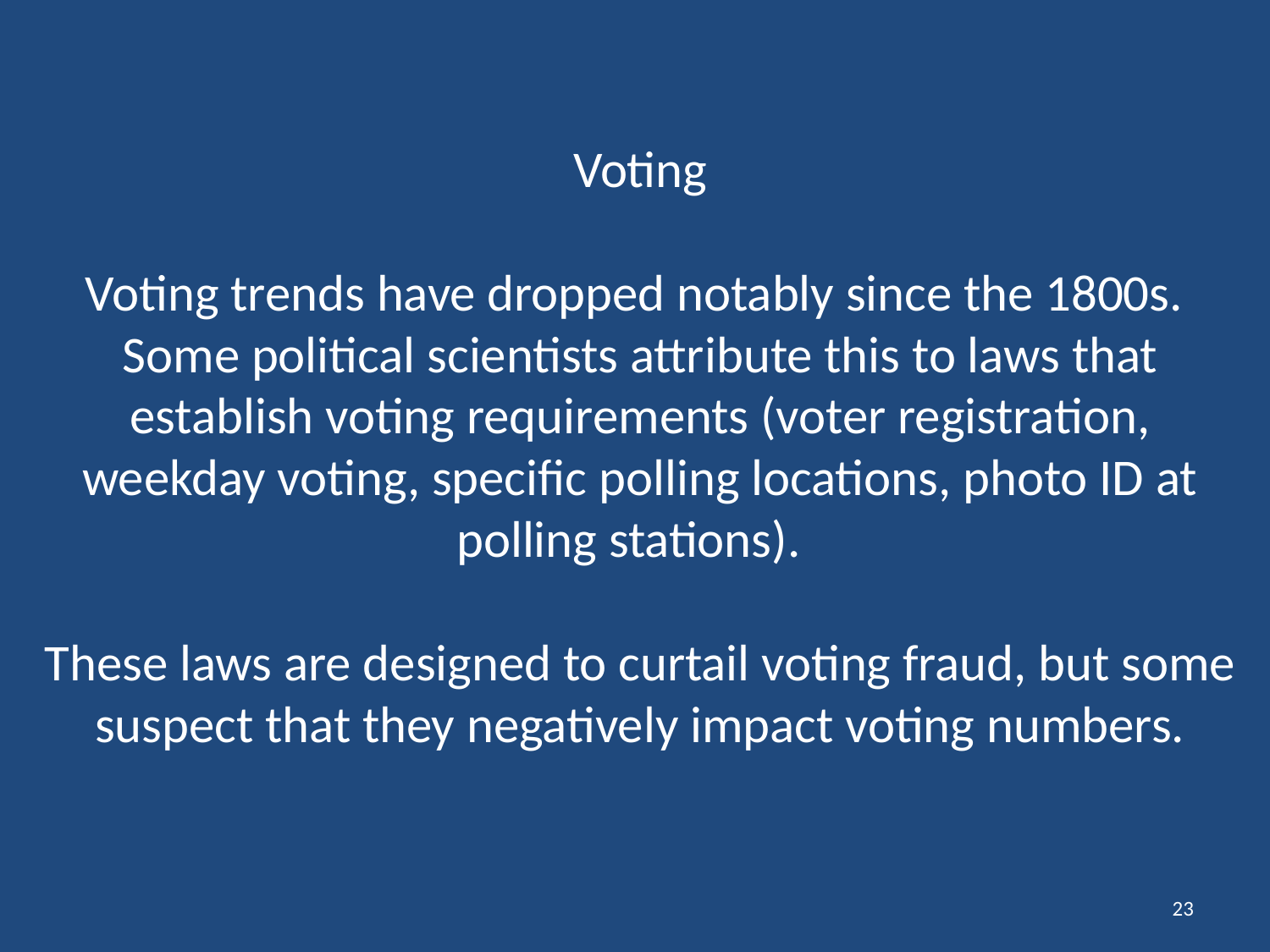

# Voting Voting trends have dropped notably since the 1800s.  Some political scientists attribute this to laws that establish voting requirements (voter registration, weekday voting, specific polling locations, photo ID at polling stations). These laws are designed to curtail voting fraud, but some suspect that they negatively impact voting numbers.
23